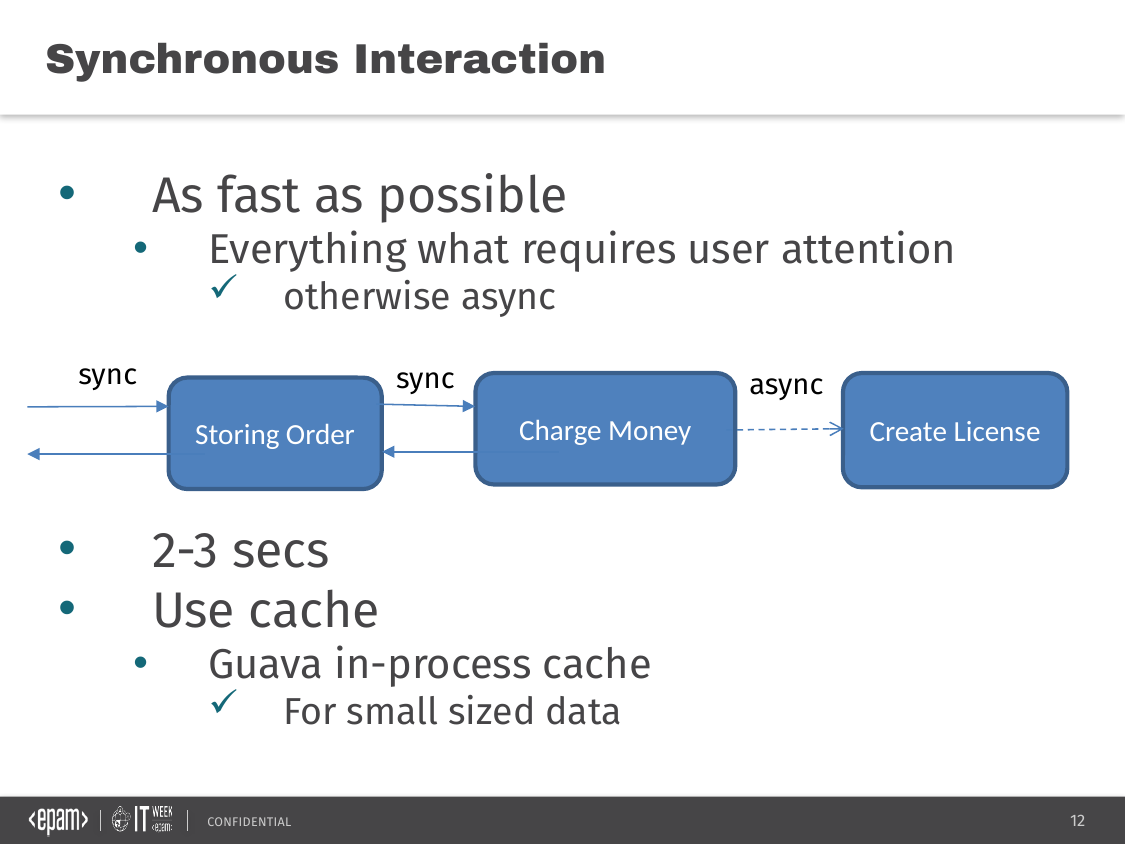

Synchronous Interaction
As fast as possible
Everything what requires user attention
otherwise async

2-3 secs
Use cache
Guava in-process cache
For small sized data

sync
sync
async
Charge Money
Create License
Storing Order